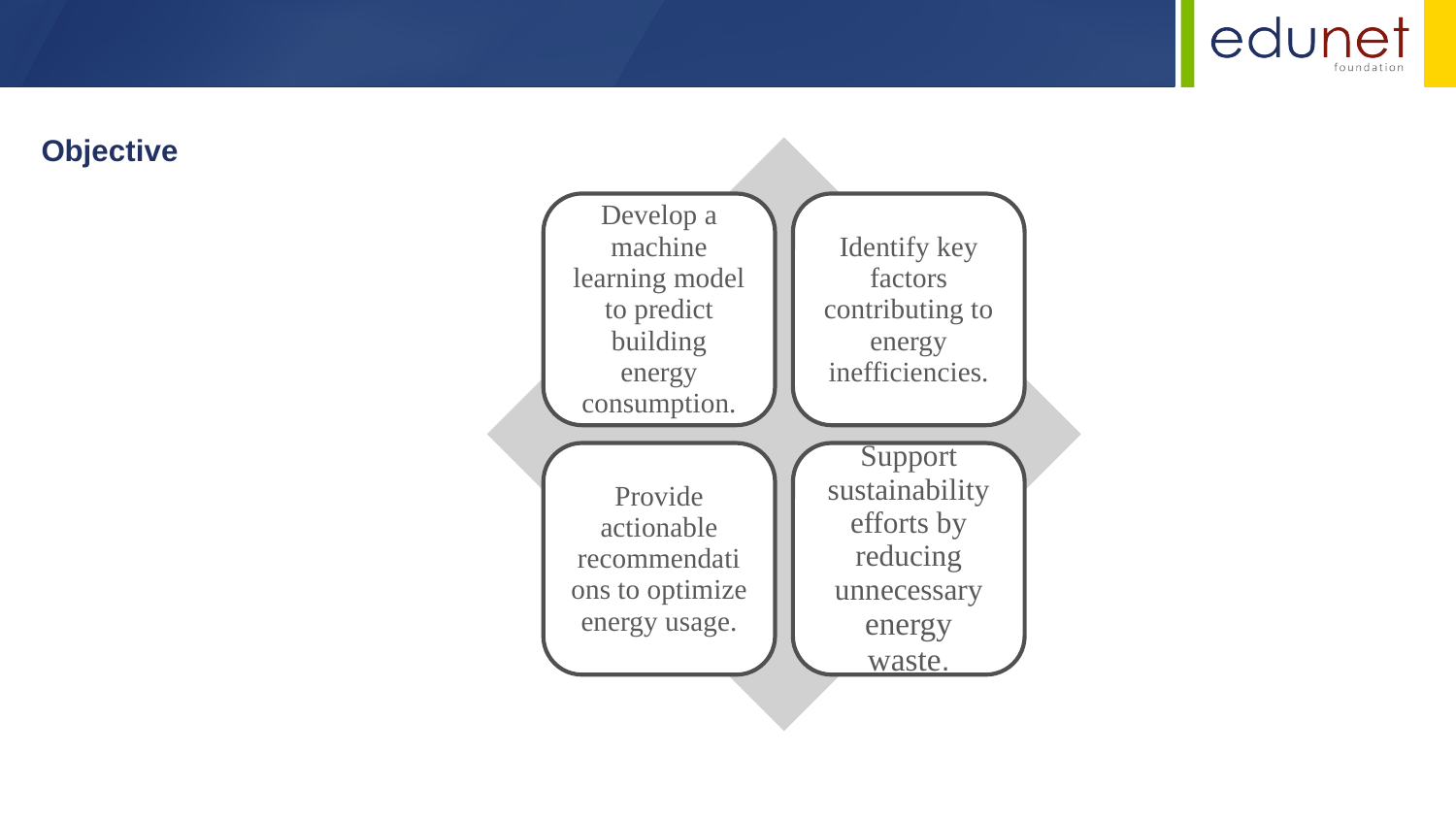

Objective
Develop a machine learning model to predict building energy consumption.
Identify key factors contributing to energy inefficiencies.
Provide actionable recommendations to optimize energy usage.
Support sustainability efforts by reducing unnecessary energy waste.